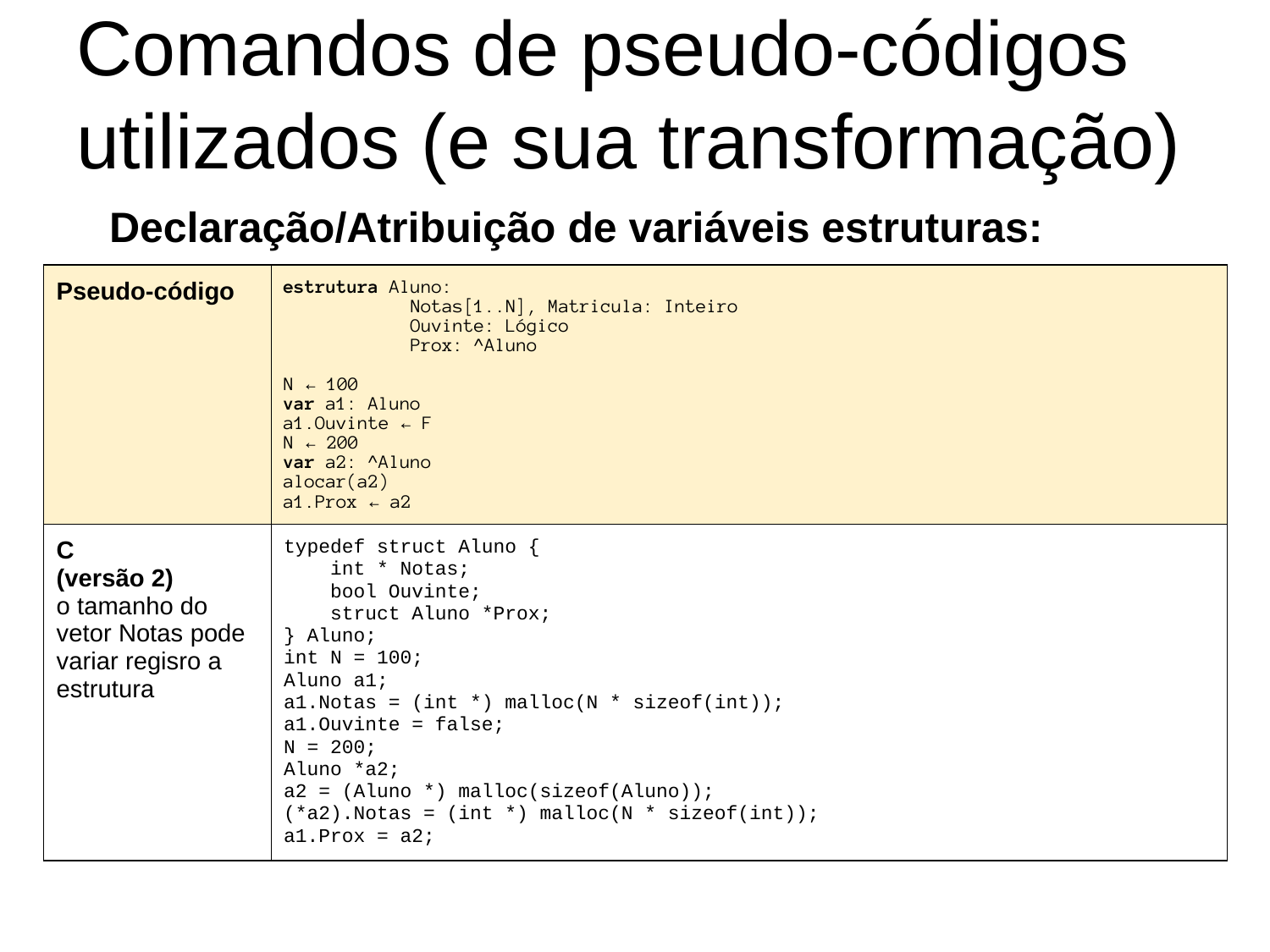

# Comandos de pseudo-códigos utilizados (e sua transformação)
Declaração/Atribuição de variáveis estruturas:

| Pseudo-código | estrutura Aluno: Notas[1..N], Matricula: Inteiro Ouvinte: Lógico Prox: ^Aluno N ← 100 var a1: Aluno a1.Ouvinte ← F N ← 200 var a2: ^Aluno alocar(a2) a1.Prox ← a2 |
| --- | --- |
| C (versão 2) o tamanho do vetor Notas pode variar regisro a estrutura | typedef struct Aluno { int \* Notas; bool Ouvinte; struct Aluno \*Prox; } Aluno; int N = 100; Aluno a1; a1.Notas = (int \*) malloc(N \* sizeof(int)); a1.Ouvinte = false; N = 200; Aluno \*a2; a2 = (Aluno \*) malloc(sizeof(Aluno)); (\*a2).Notas = (int \*) malloc(N \* sizeof(int)); a1.Prox = a2; |